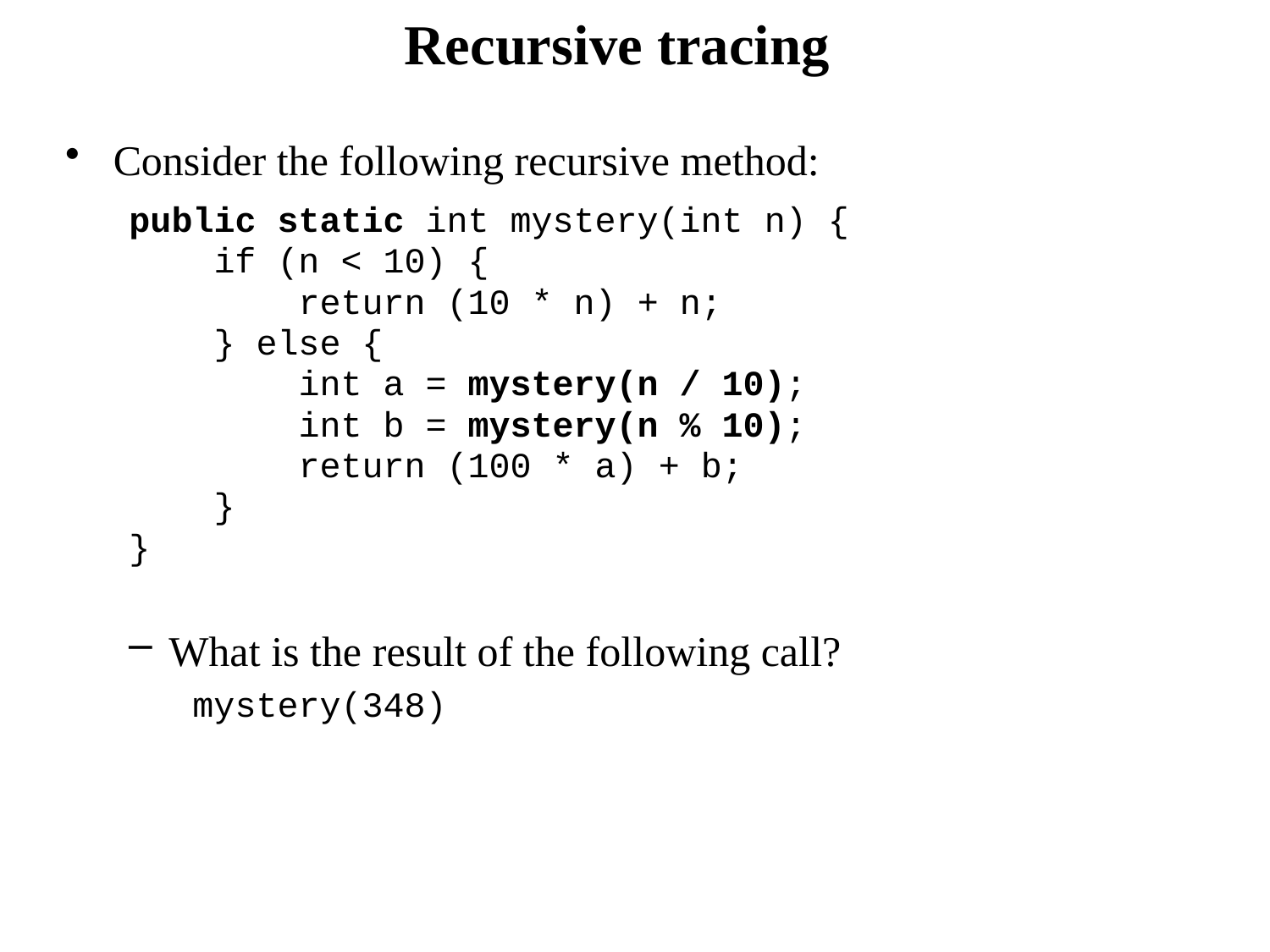

# Recursive tracing
Consider the following recursive method:

public static int mystery(int n) {
    if (n < 10) {
        return (10 * n) + n;
    } else {
        int a = mystery(n / 10);
        int b = mystery(n % 10);
        return (100 * a) + b;
    }
}

What is the result of the following call?
mystery(348)